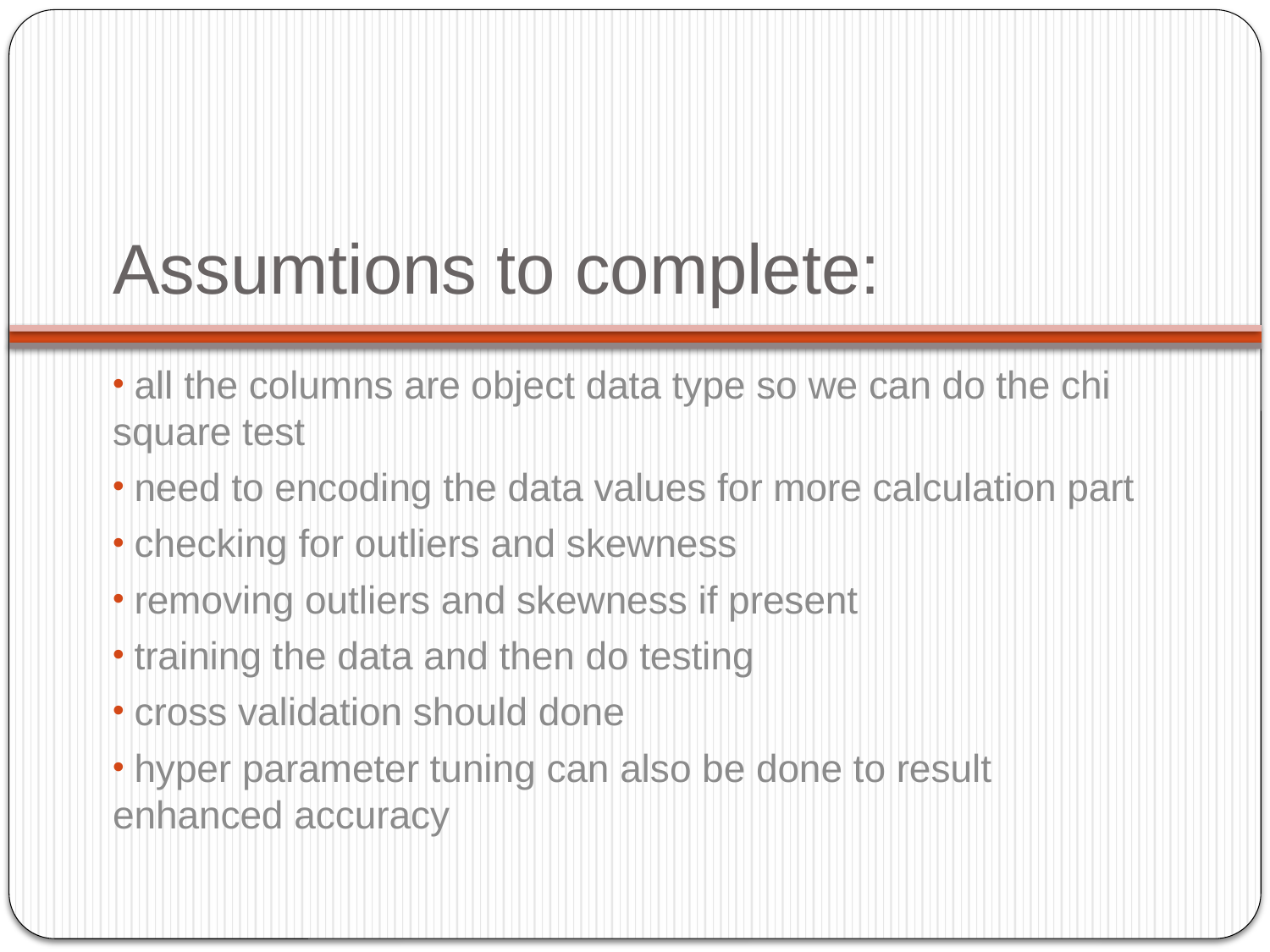

# Assumtions to complete:
 all the columns are object data type so we can do the chi square test
 need to encoding the data values for more calculation part
 checking for outliers and skewness
 removing outliers and skewness if present
 training the data and then do testing
 cross validation should done
 hyper parameter tuning can also be done to result enhanced accuracy